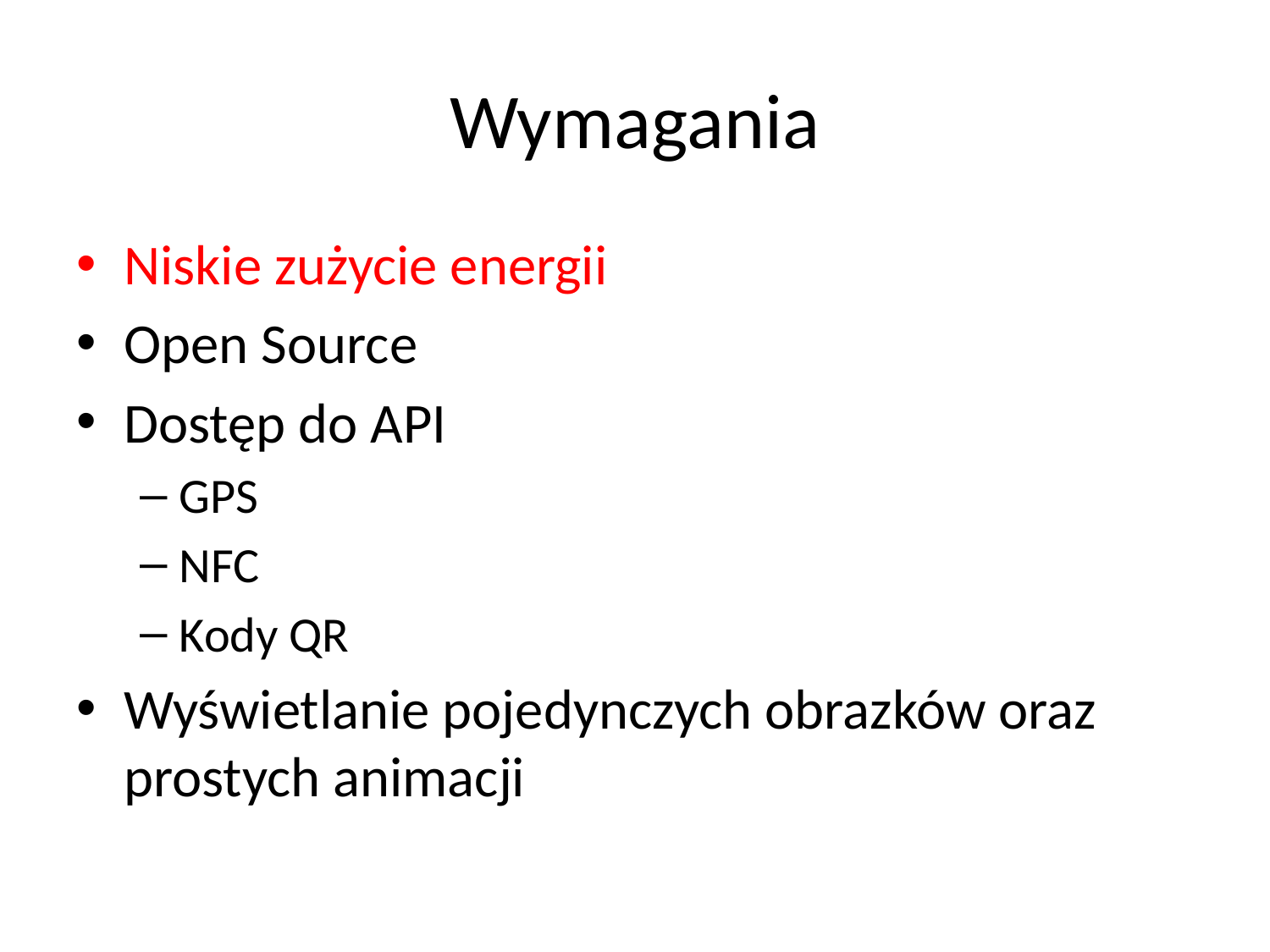

# Wymagania
Niskie zużycie energii
Open Source
Dostęp do API
GPS
NFC
Kody QR
Wyświetlanie pojedynczych obrazków oraz prostych animacji